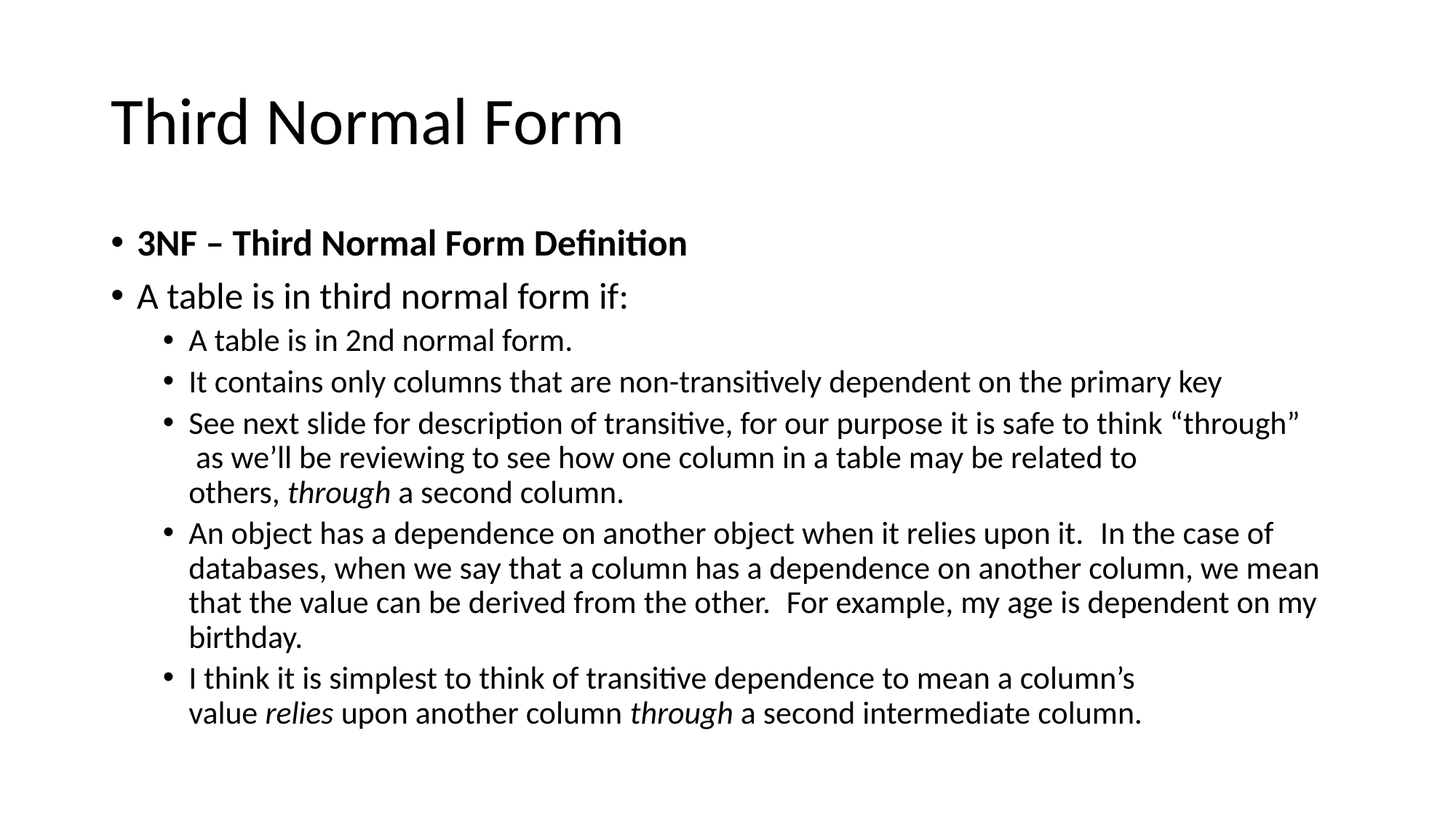

# Third Normal Form
3NF – Third Normal Form Definition
A table is in third normal form if:
A table is in 2nd normal form.
It contains only columns that are non-transitively dependent on the primary key
See next slide for description of transitive, for our purpose it is safe to think “through”  as we’ll be reviewing to see how one column in a table may be related to others, through a second column.
An object has a dependence on another object when it relies upon it.  In the case of databases, when we say that a column has a dependence on another column, we mean that the value can be derived from the other.  For example, my age is dependent on my birthday.
I think it is simplest to think of transitive dependence to mean a column’s value relies upon another column through a second intermediate column.